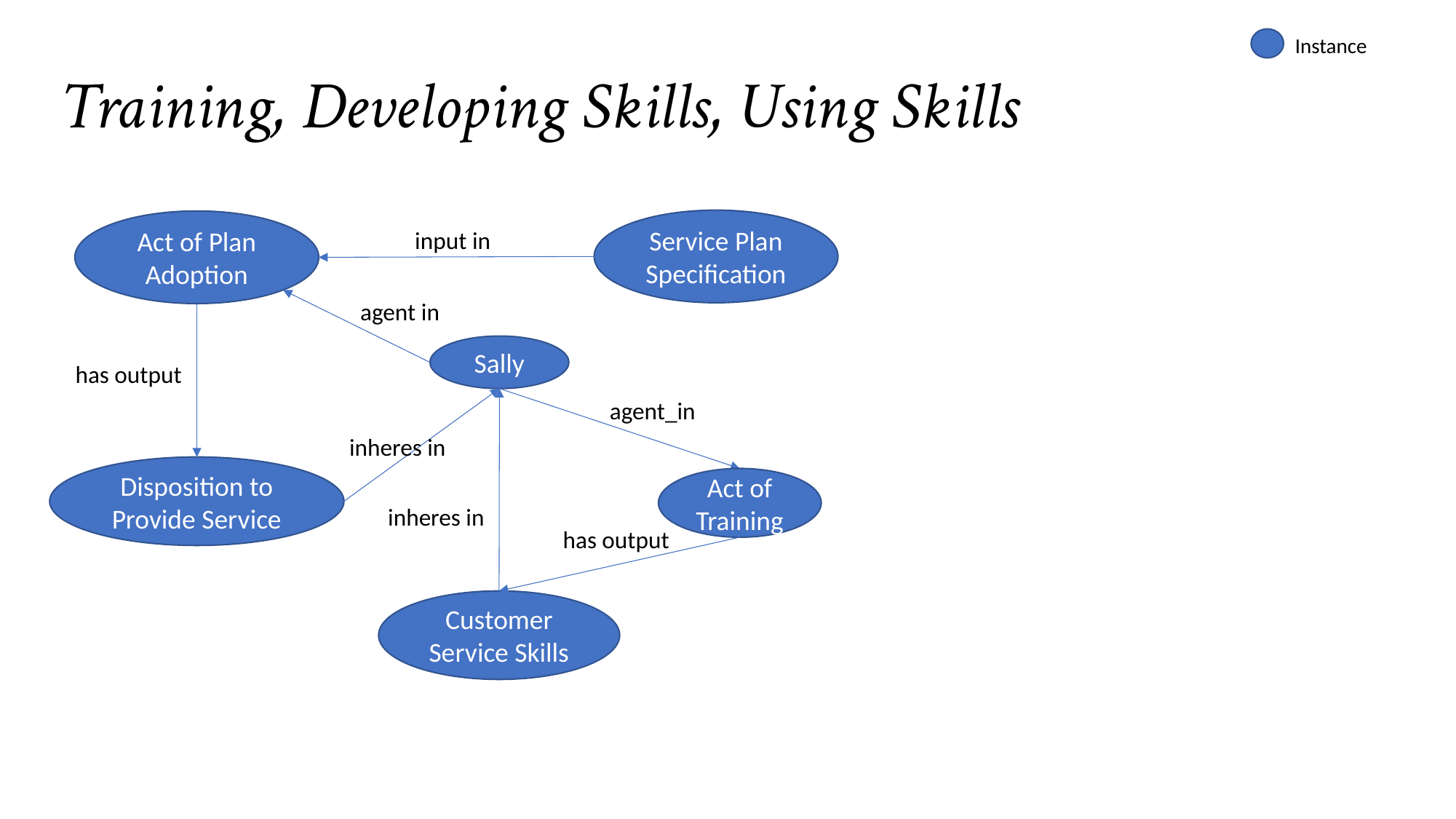

Training, Developing Skills, Using Skills
Instance

Service Plan Specification
Act of Plan Adoption
input in
agent in
Sally
has output
agent_in
inheres in
Disposition to Provide Service
Act of Training
inheres in
has output
Customer Service Skills